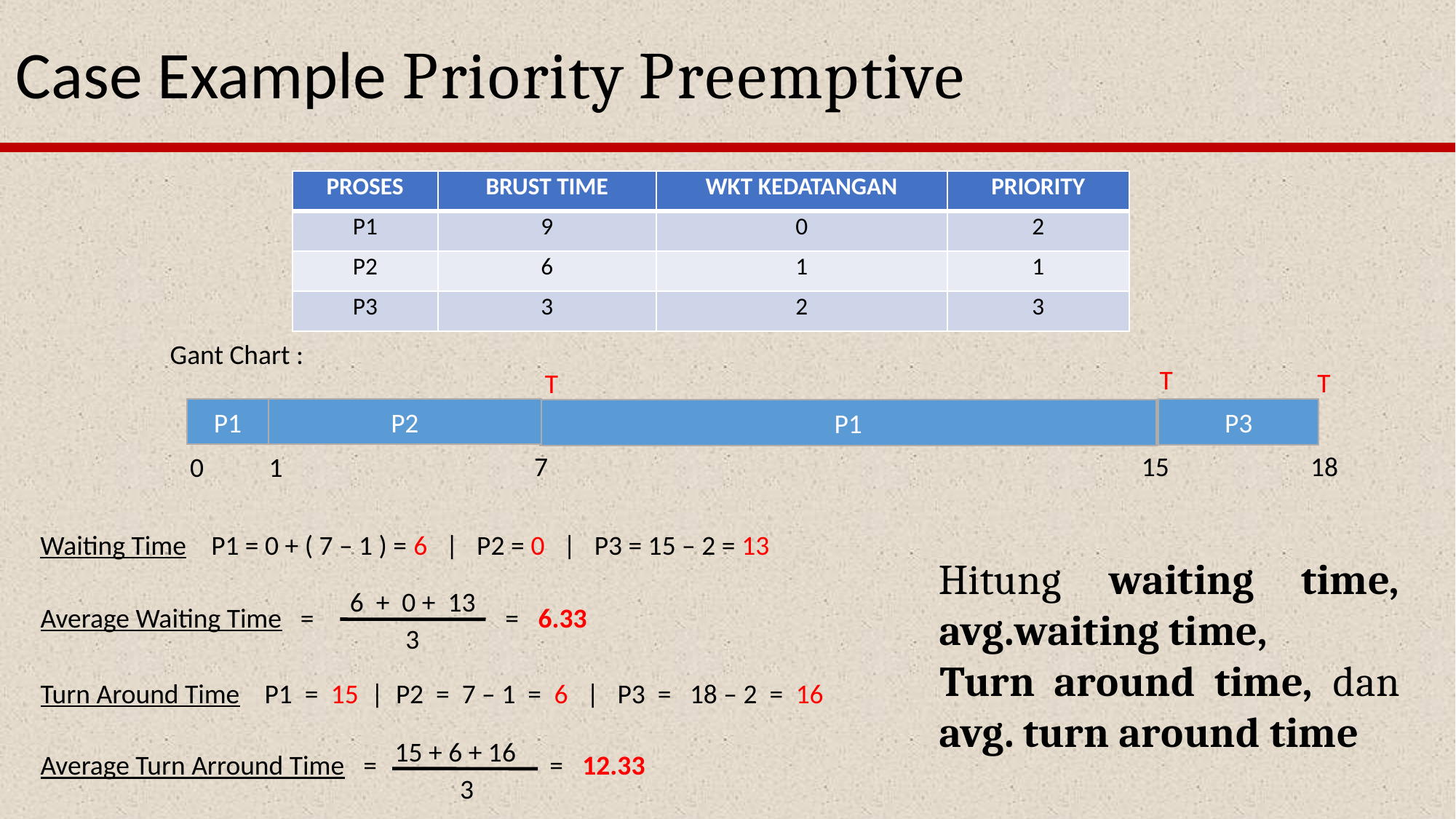

Case Example Priority Preemptive

| PROSES | BRUST TIME | WKT KEDATANGAN | PRIORITY |
| --- | --- | --- | --- |
| P1 | 9 | 0 | 2 |
| P2 | 6 | 1 | 1 |
| P3 | 3 | 2 | 3 |
Gant Chart :
T
T
T
P1
P2
P3
P1
7
15
18
0
1
Waiting Time    P1 = 0 + ( 7 – 1 ) = 6   |   P2 = 0   |   P3 = 15 – 2 = 13
Hitung waiting time, avg.waiting time,
Turn around time, dan avg. turn around time
6  +  0 +  13
Average Waiting Time   =                               =   6.33
3
Turn Around Time    P1  =  15  |  P2  =  7 – 1  =  6   |   P3  =   18 – 2  =  16
15 + 6 + 16
Average Turn Arround Time   =                            =   12.33
3